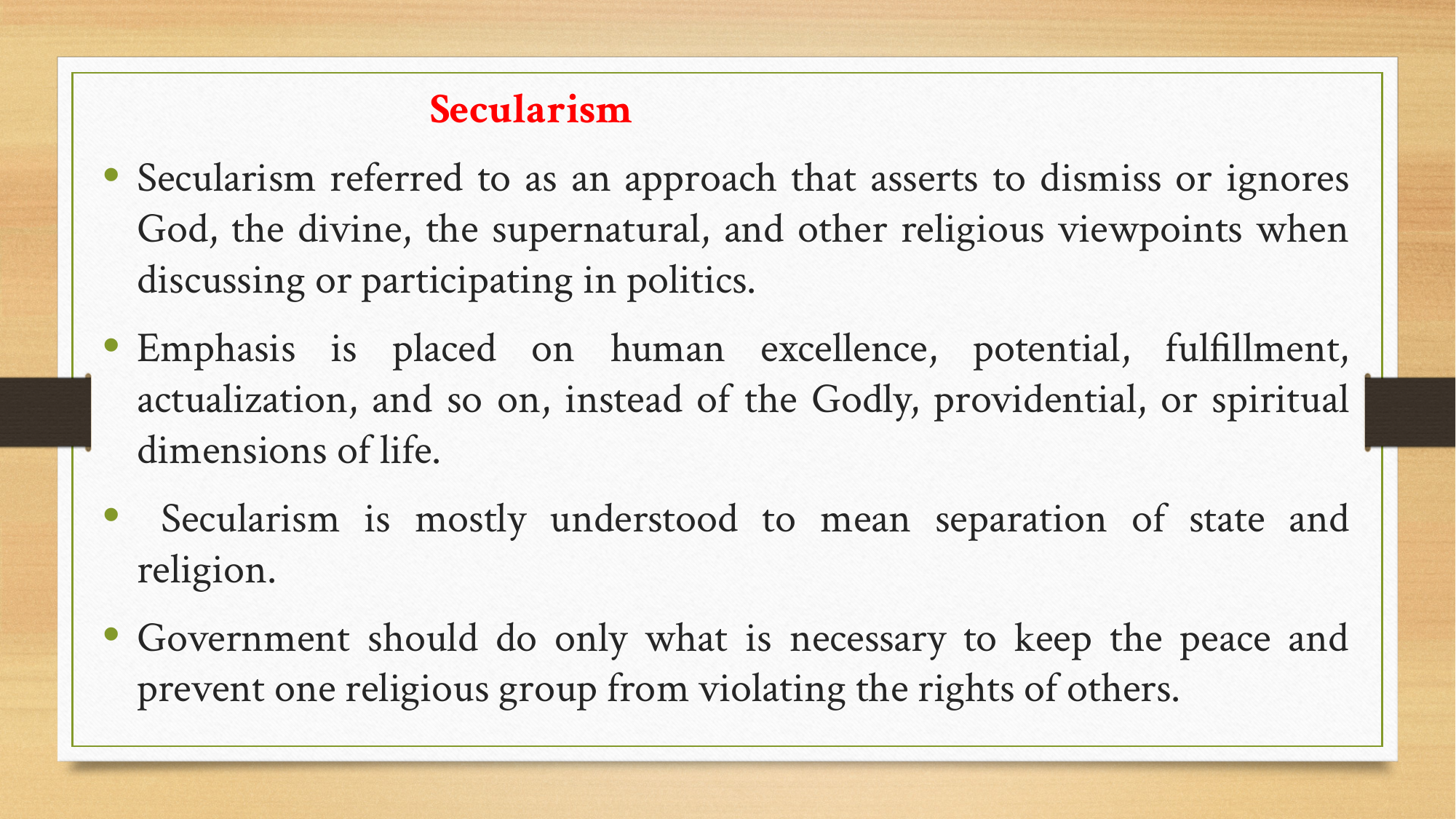

Secularism
Secularism referred to as an approach that asserts to dismiss or ignores God, the divine, the supernatural, and other religious viewpoints when discussing or participating in politics.
Emphasis is placed on human excellence, potential, fulfillment, actualization, and so on, instead of the Godly, providential, or spiritual dimensions of life.
 Secularism is mostly understood to mean separation of state and religion.
Government should do only what is necessary to keep the peace and prevent one religious group from violating the rights of others.